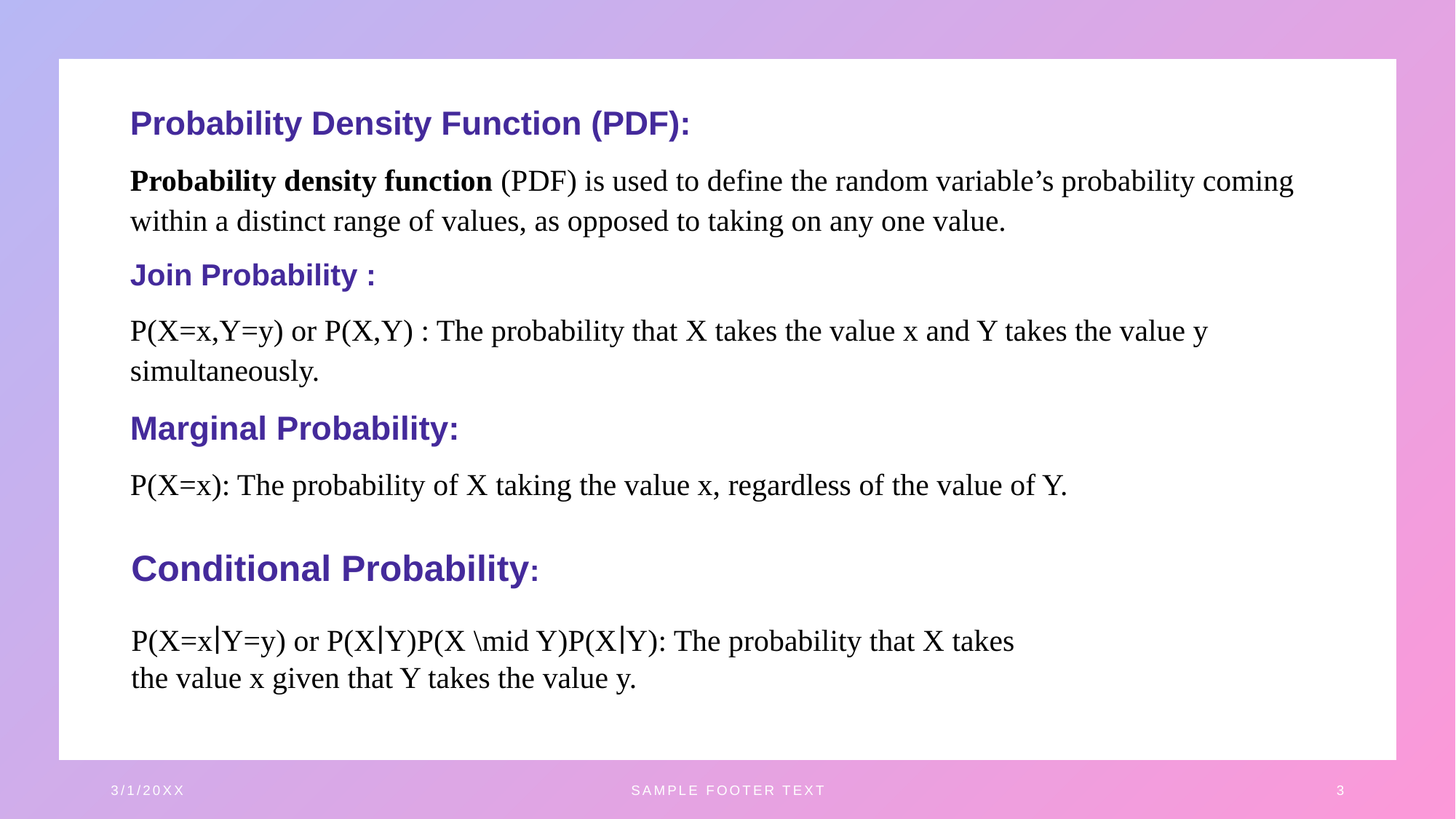

Probability Density Function (PDF):
Probability density function (PDF) is used to define the random variable’s probability coming     within a distinct range of values, as opposed to taking on any one value.
Join Probability :
P(X=x,Y=y) or P(X,Y) : The probability that X takes the value x and Y takes the value y simultaneously.
Marginal Probability:
P(X=x): The probability of X taking the value x, regardless of the value of Y.
Conditional Probability:

P(X=x∣Y=y) or P(X∣Y)P(X \mid Y)P(X∣Y): The probability that X takes the value x given that Y takes the value y.
3/1/20XX
SAMPLE FOOTER TEXT
3